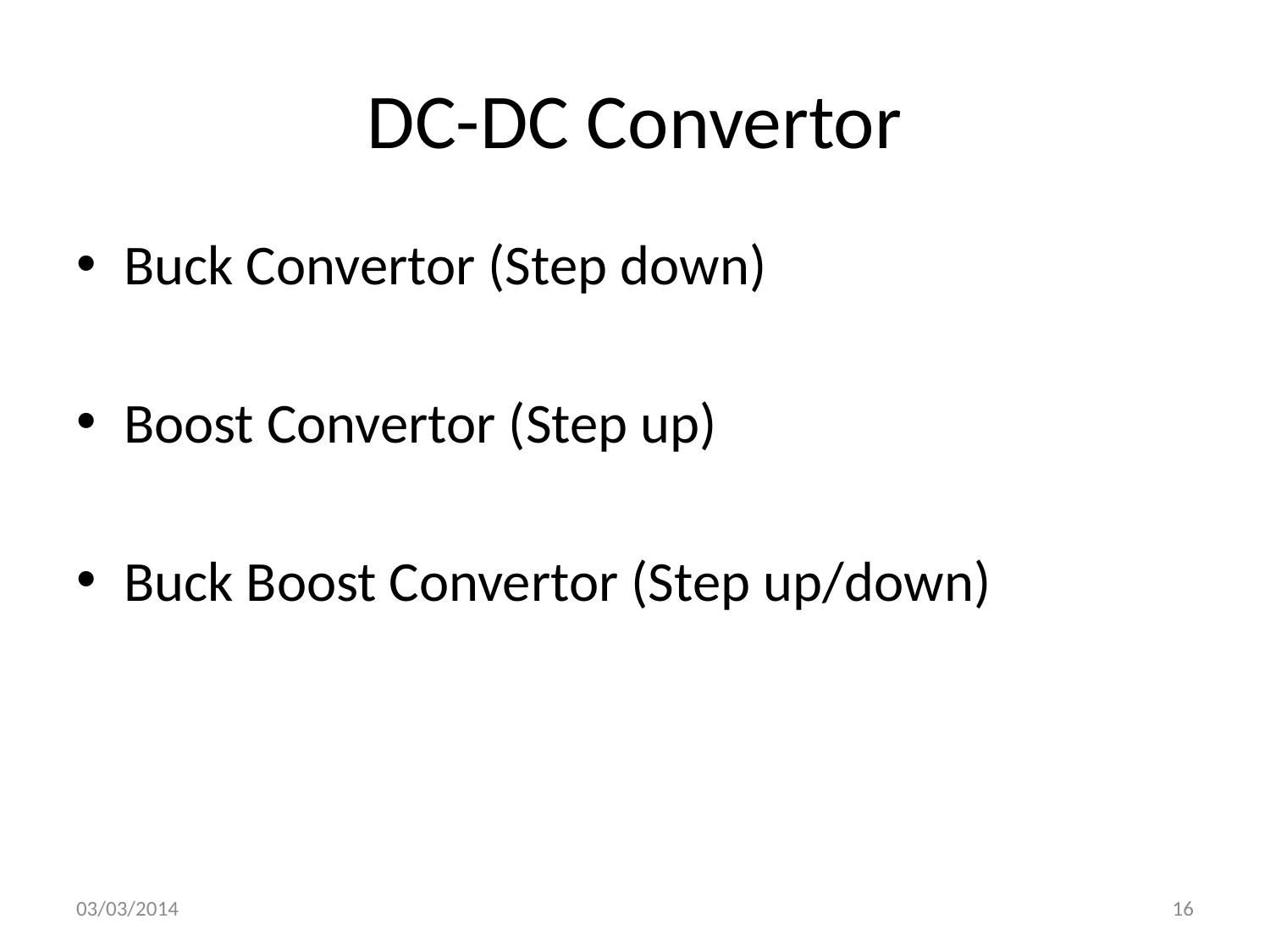

# DC-DC Convertor
Buck Convertor (Step down)

Boost Convertor (Step up)

Buck Boost Convertor (Step up/down)
03/03/2014
16